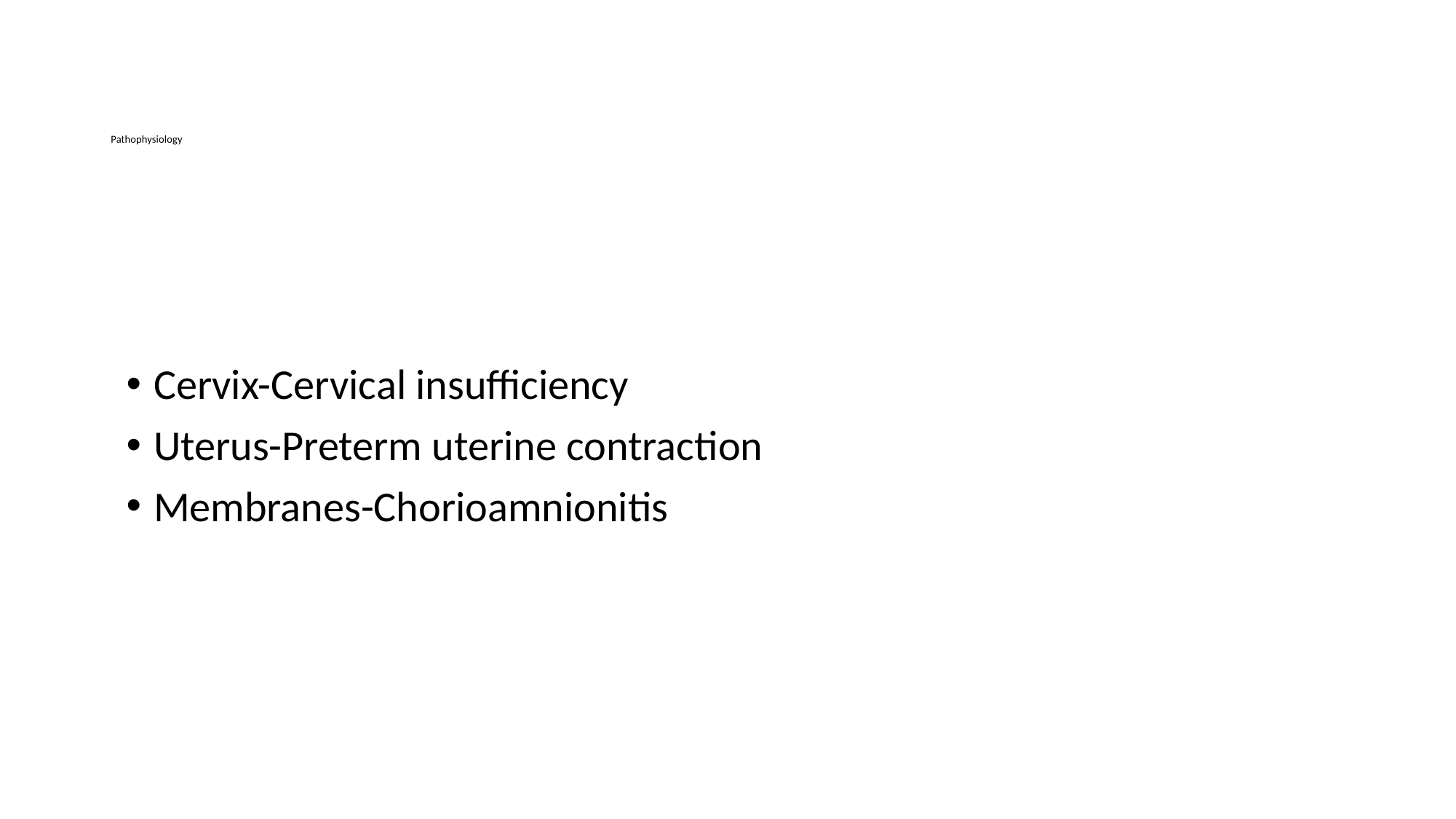

# Pathophysiology
Cervix-Cervical insufficiency
Uterus-Preterm uterine contraction
Membranes-Chorioamnionitis